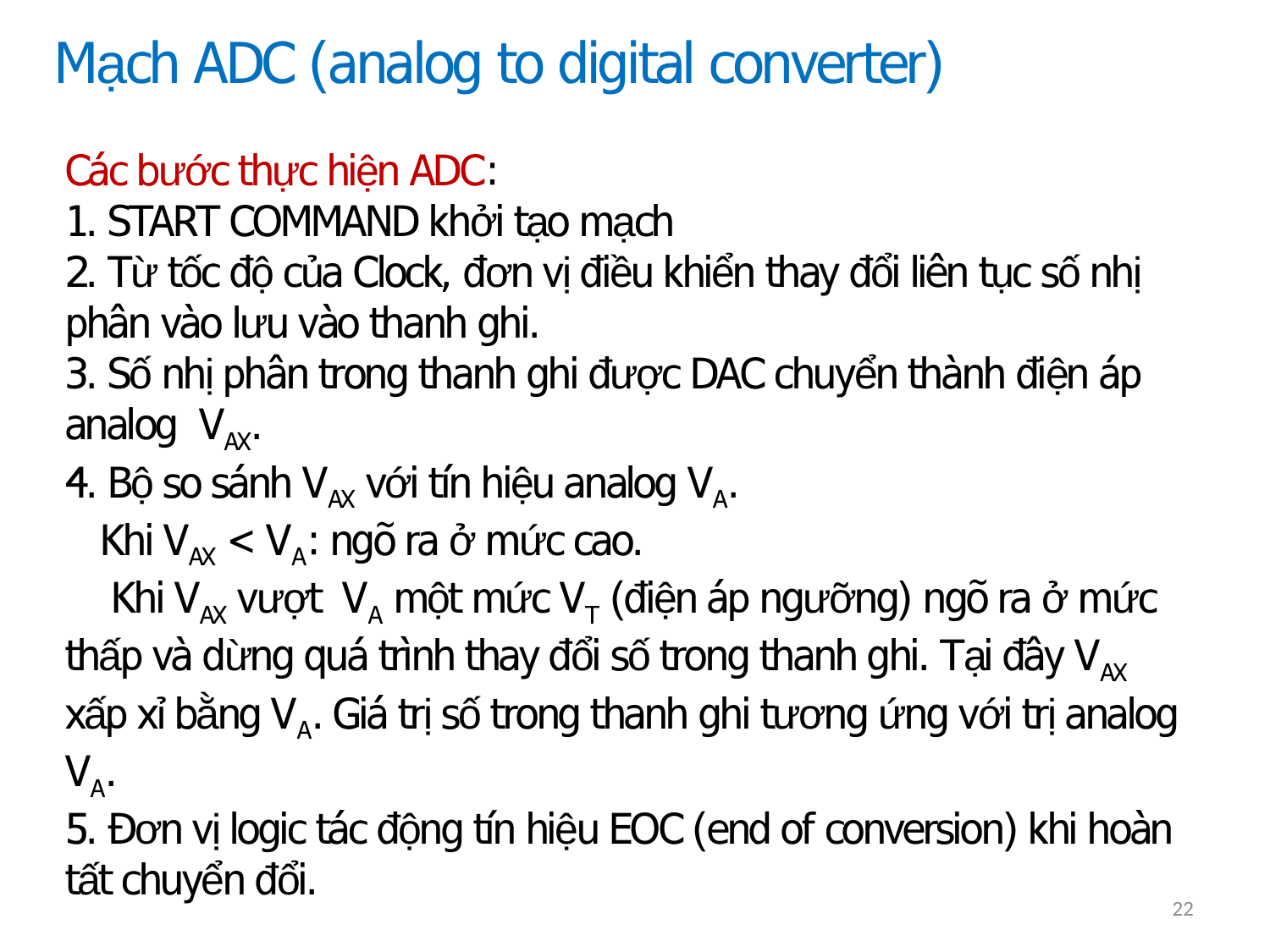

Mạch ADC (analog to digital converter)
Các bước thực hiện ADC:
1. START COMMAND khởi tạo mạch
2. Từ tốc độ của Clock, đơn vị điều khiển thay đổi liên tục số nhị phân vào lưu vào thanh ghi.
3. Số nhị phân trong thanh ghi được DAC chuyển thành điện áp analog  VAX.
4. Bộ so sánh VAX với tín hiệu analog VA.
   Khi VAX < VA: ngõ ra ở mức cao.
    Khi VAX vượt  VA một mức VT (điện áp ngưỡng) ngõ ra ở mức thấp và dừng quá trình thay đổi số trong thanh ghi. Tại đây VAX xấp xỉ bằng VA. Giá trị số trong thanh ghi tương ứng với trị analog VA.
5. Đơn vị logic tác động tín hiệu EOC (end of conversion) khi hoàn tất chuyển đổi.
22